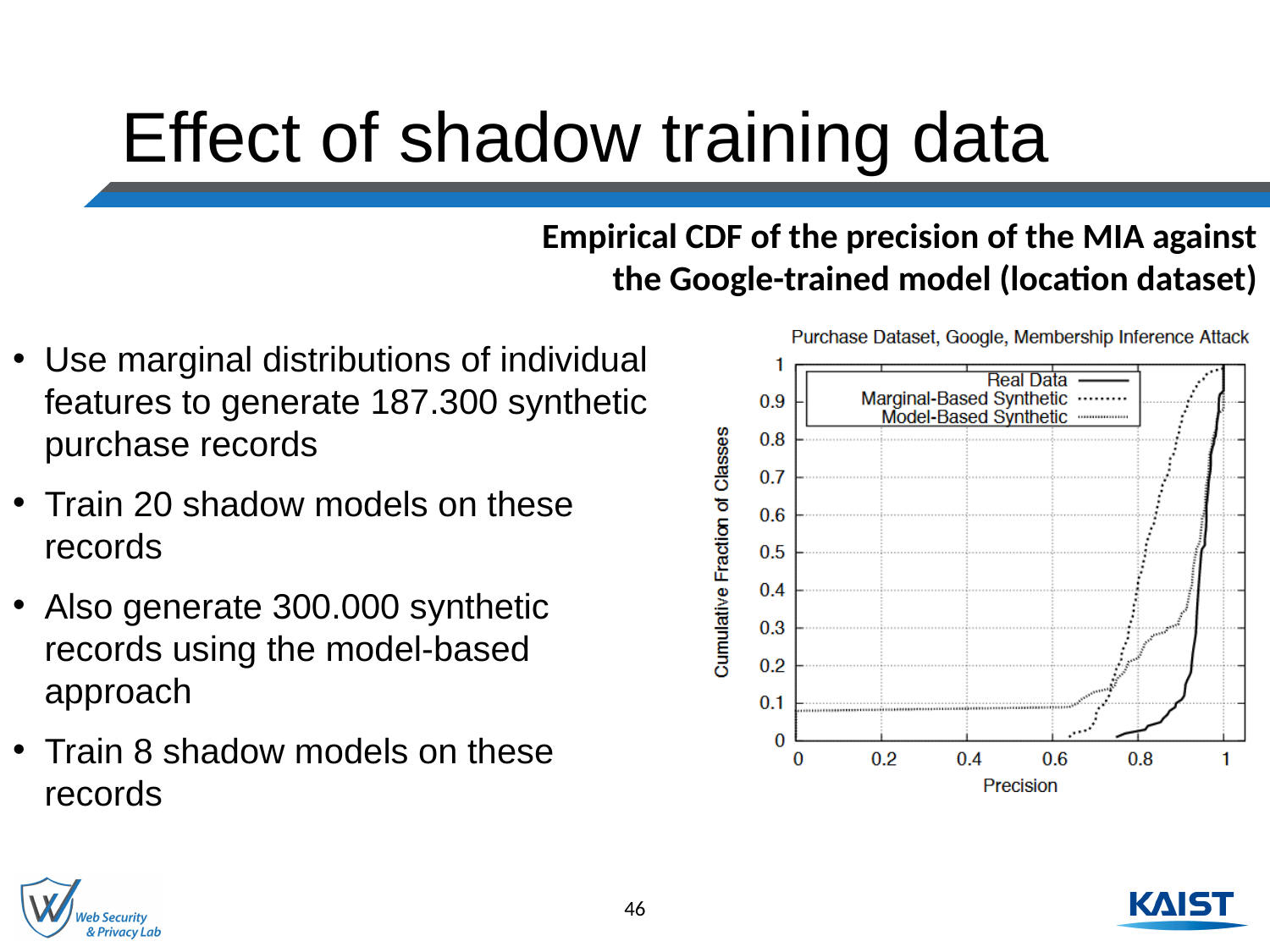

# Effect of shadow training data
Empirical CDF of the precision of the MIA against
the Google-trained model (location dataset)
Use marginal distributions of individual features to generate 187.300 synthetic purchase records
Train 20 shadow models on these records
Also generate 300.000 synthetic records using the model-based approach
Train 8 shadow models on these records

46